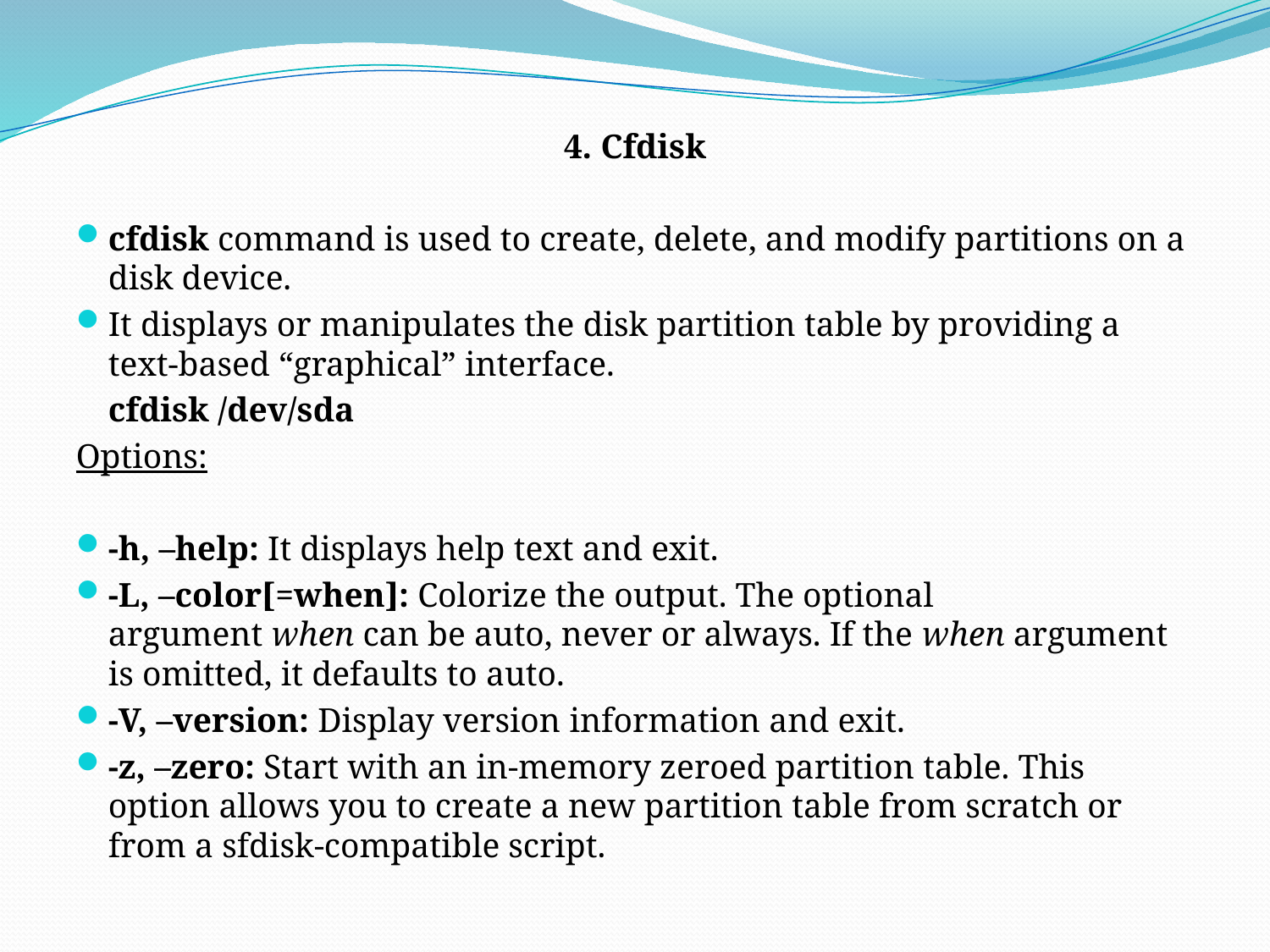

4. Cfdisk

cfdisk command is used to create, delete, and modify partitions on a disk device.
It displays or manipulates the disk partition table by providing a text-based “graphical” interface.
				cfdisk /dev/sda
Options:

-h, –help: It displays help text and exit.
-L, –color[=when]: Colorize the output. The optional argument when can be auto, never or always. If the when argument is omitted, it defaults to auto.
-V, –version: Display version information and exit.
-z, –zero: Start with an in-memory zeroed partition table. This option allows you to create a new partition table from scratch or from a sfdisk-compatible script.